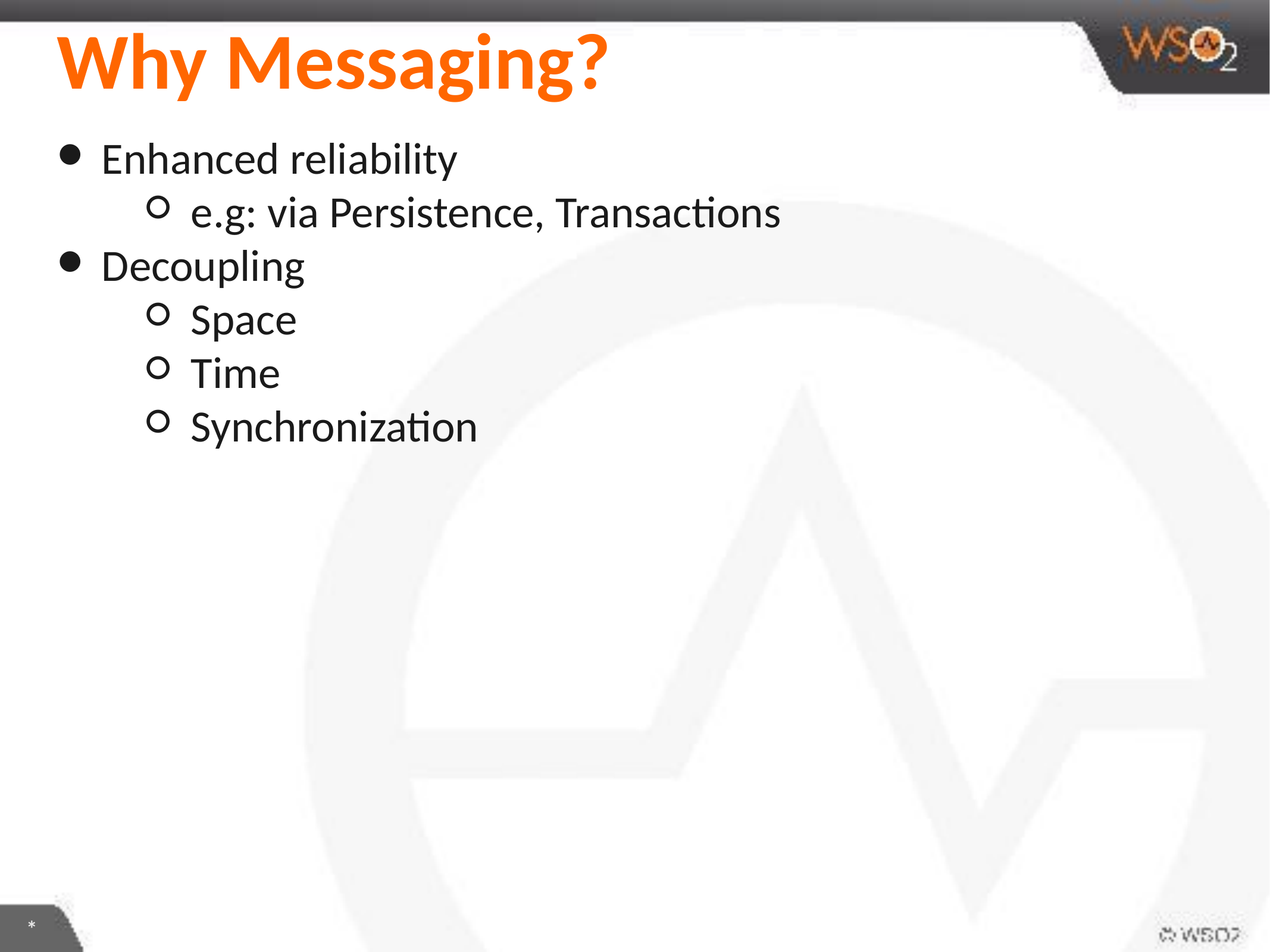

# Why Messaging?
Enhanced reliability
e.g: via Persistence, Transactions
Decoupling
Space
Time
Synchronization

*